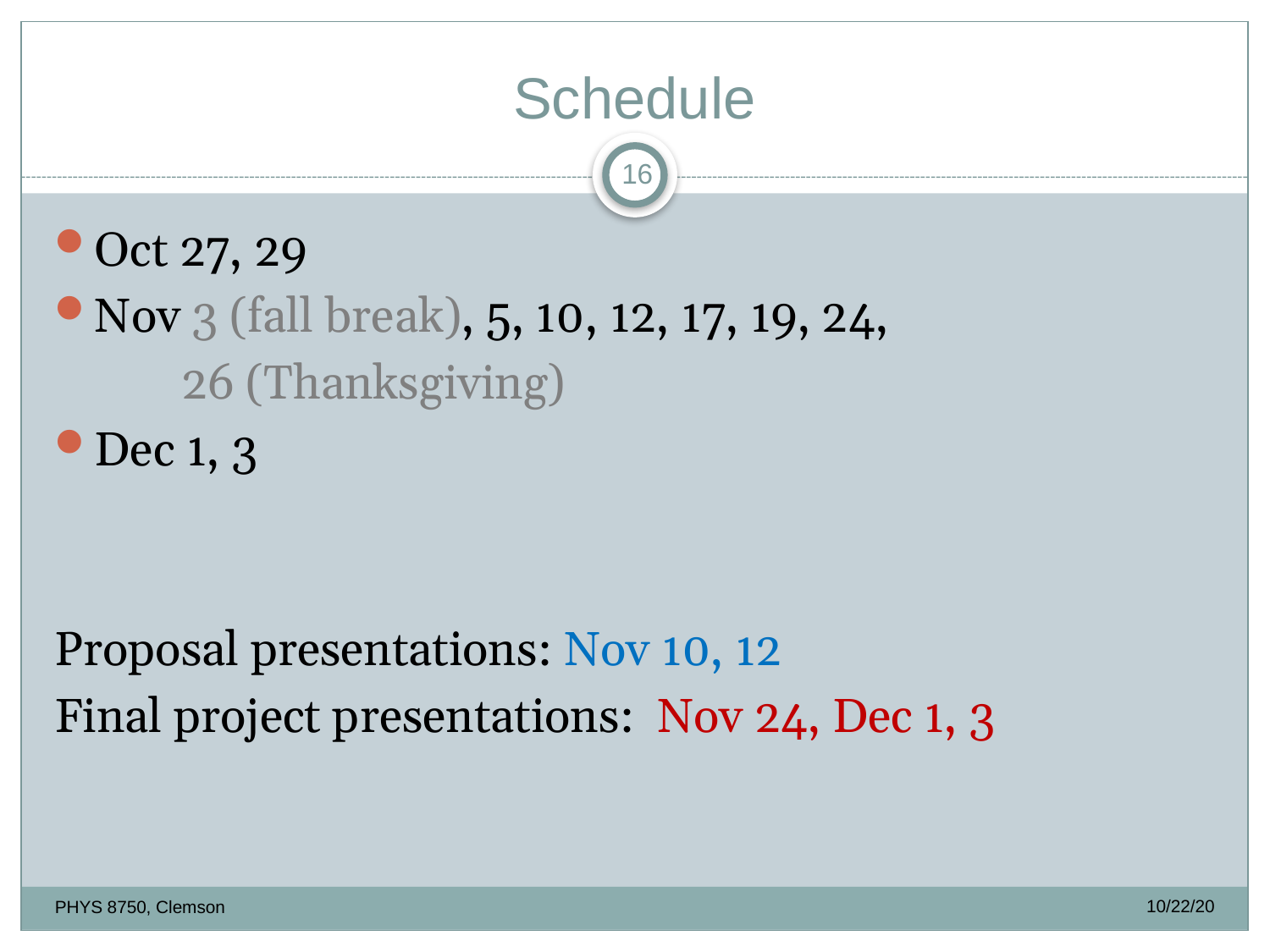

# Schedule
16
Oct 27, 29
Nov 3 (fall break), 5, 10, 12, 17, 19, 24,
	26 (Thanksgiving)
Dec 1, 3

Proposal presentations: Nov 10, 12
Final project presentations:  Nov 24, Dec 1, 3

10/22/20
PHYS 8750, Clemson